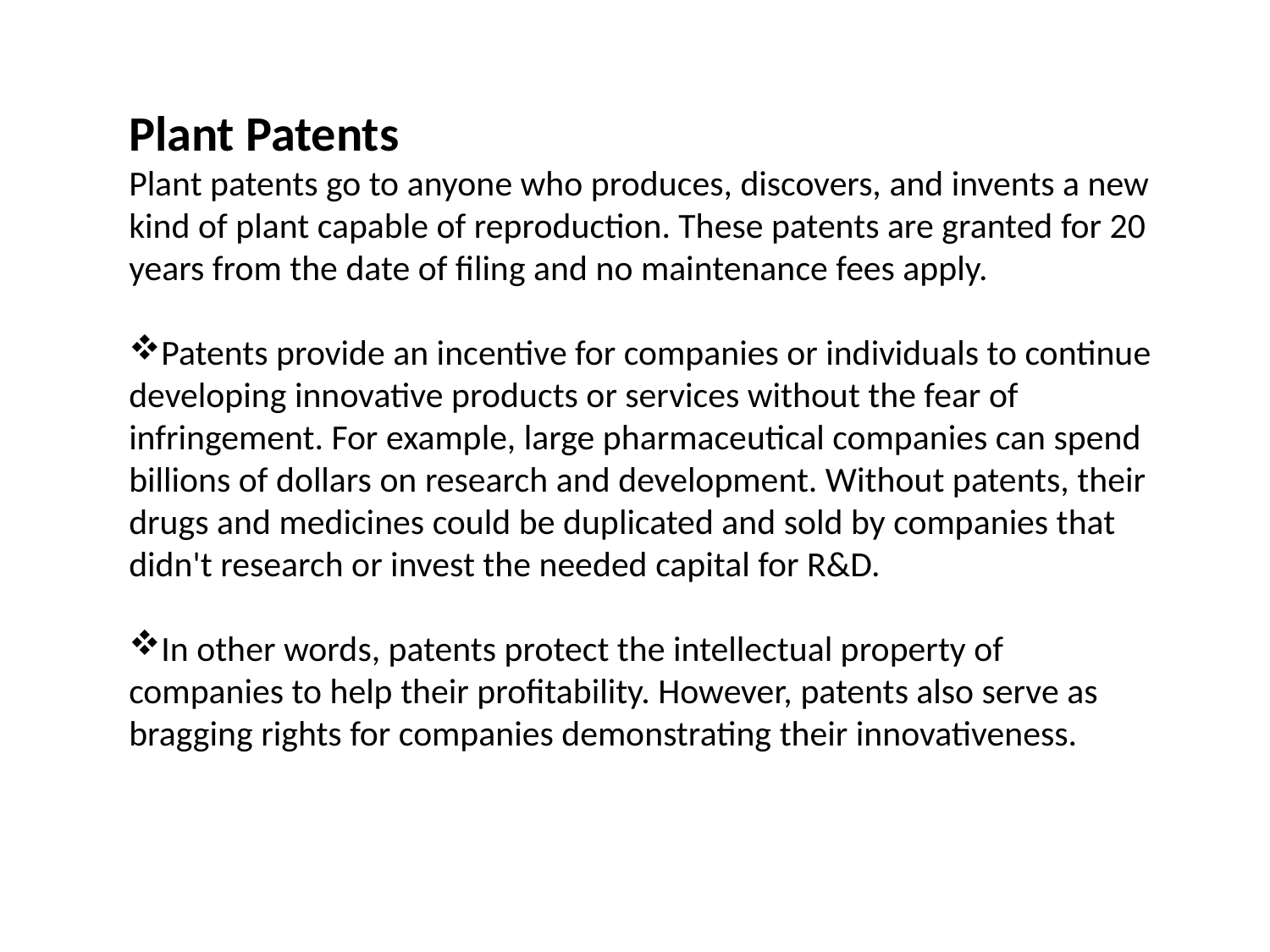

Plant Patents
Plant patents go to anyone who produces, discovers, and invents a new kind of plant capable of reproduction. These patents are granted for 20 years from the date of filing and no maintenance fees apply.

Patents provide an incentive for companies or individuals to continue developing innovative products or services without the fear of infringement. For example, large pharmaceutical companies can spend billions of dollars on research and development. Without patents, their drugs and medicines could be duplicated and sold by companies that didn't research or invest the needed capital for R&D.

In other words, patents protect the intellectual property of companies to help their profitability. However, patents also serve as bragging rights for companies demonstrating their innovativeness.